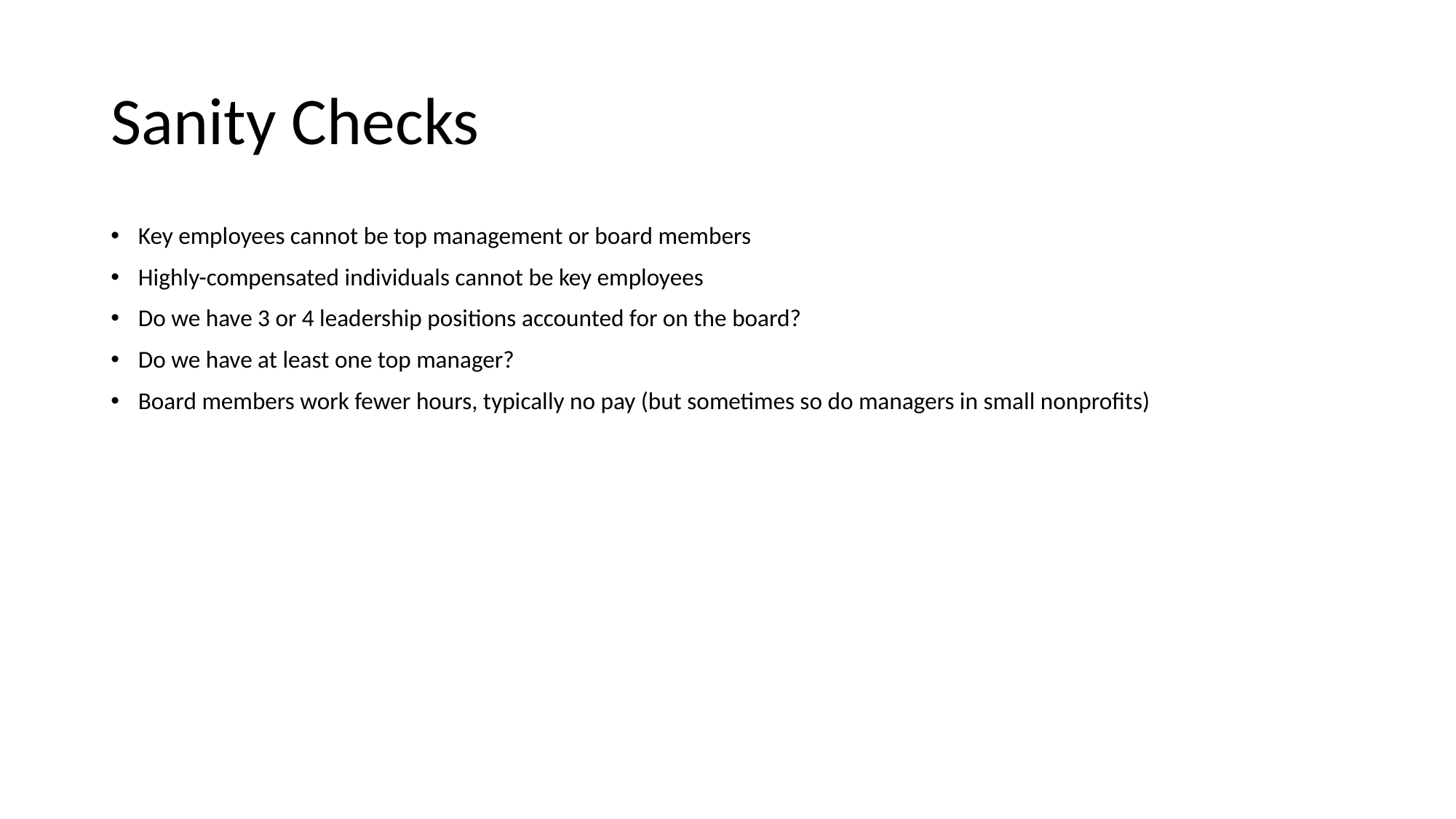

# Sanity Checks
Key employees cannot be top management or board members
Highly-compensated individuals cannot be key employees
Do we have 3 or 4 leadership positions accounted for on the board?
Do we have at least one top manager?
Board members work fewer hours, typically no pay (but sometimes so do managers in small nonprofits)